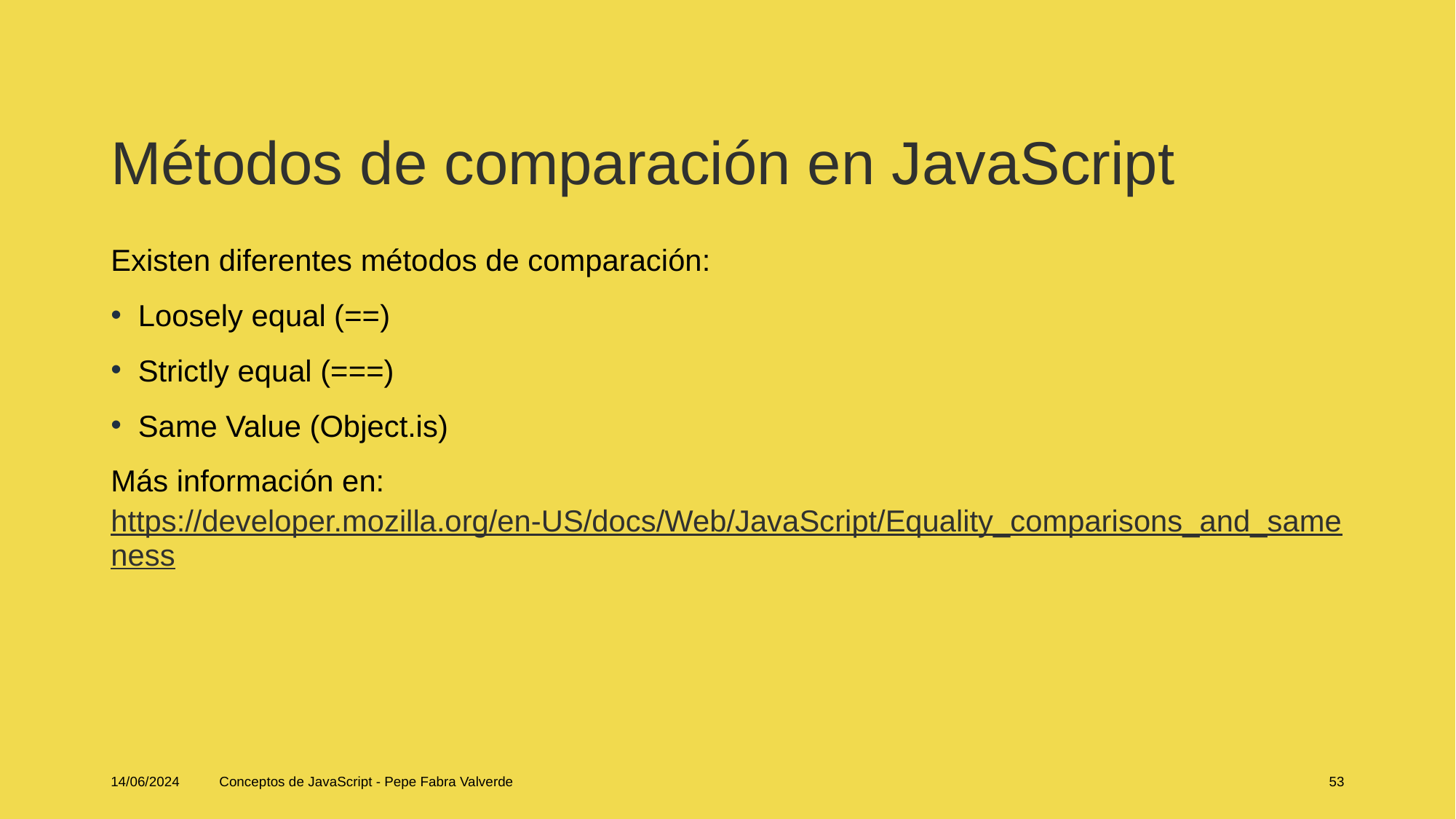

# Métodos de comparación en JavaScript
Existen diferentes métodos de comparación:
Loosely equal (==)
Strictly equal (===)
Same Value (Object.is)
Más información en: https://developer.mozilla.org/en-US/docs/Web/JavaScript/Equality_comparisons_and_sameness
14/06/2024
Conceptos de JavaScript - Pepe Fabra Valverde
53